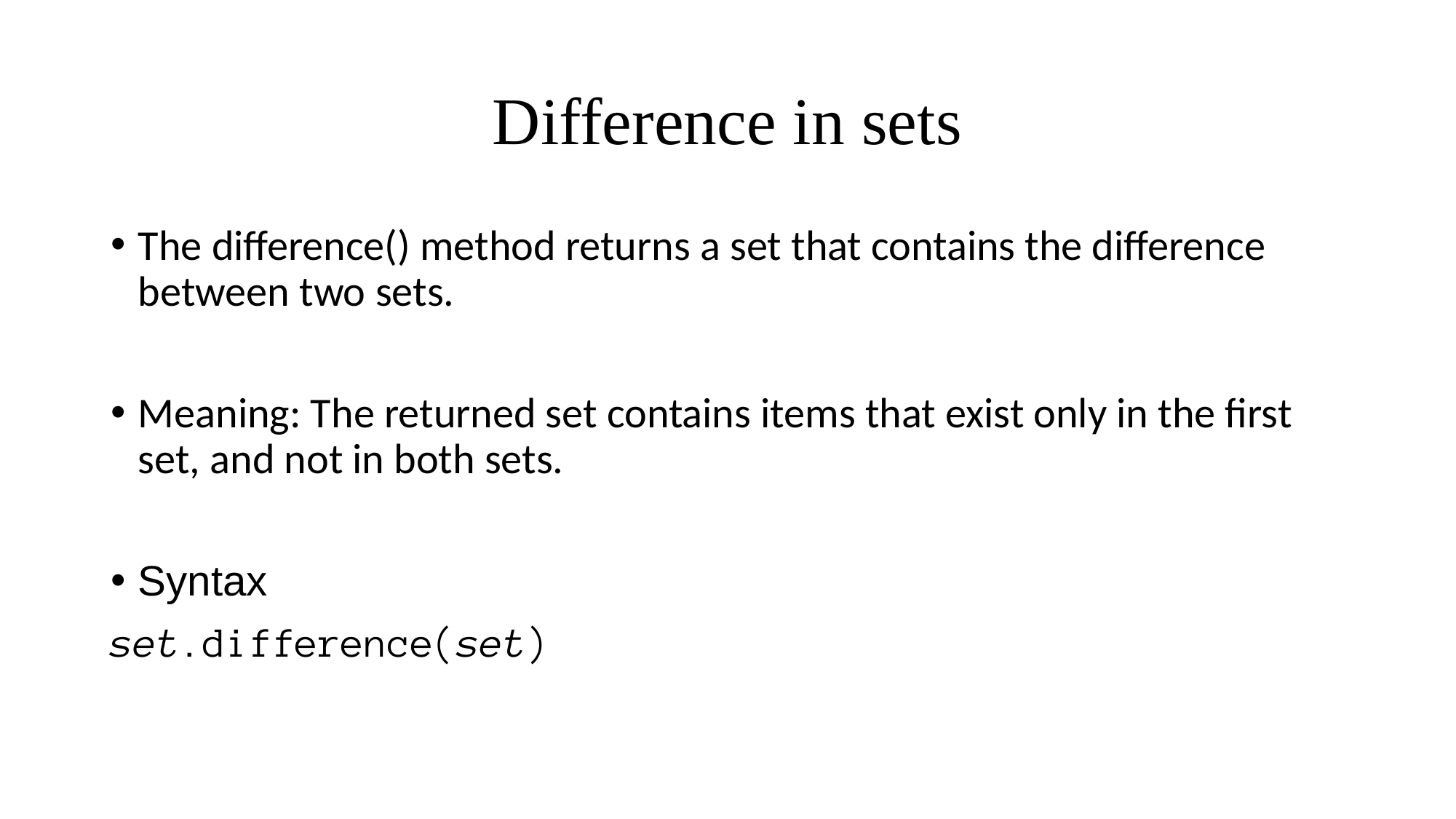

# Difference in sets
The difference() method returns a set that contains the difference between two sets.

Meaning: The returned set contains items that exist only in the first set, and not in both sets.

Syntax
set.difference(set)